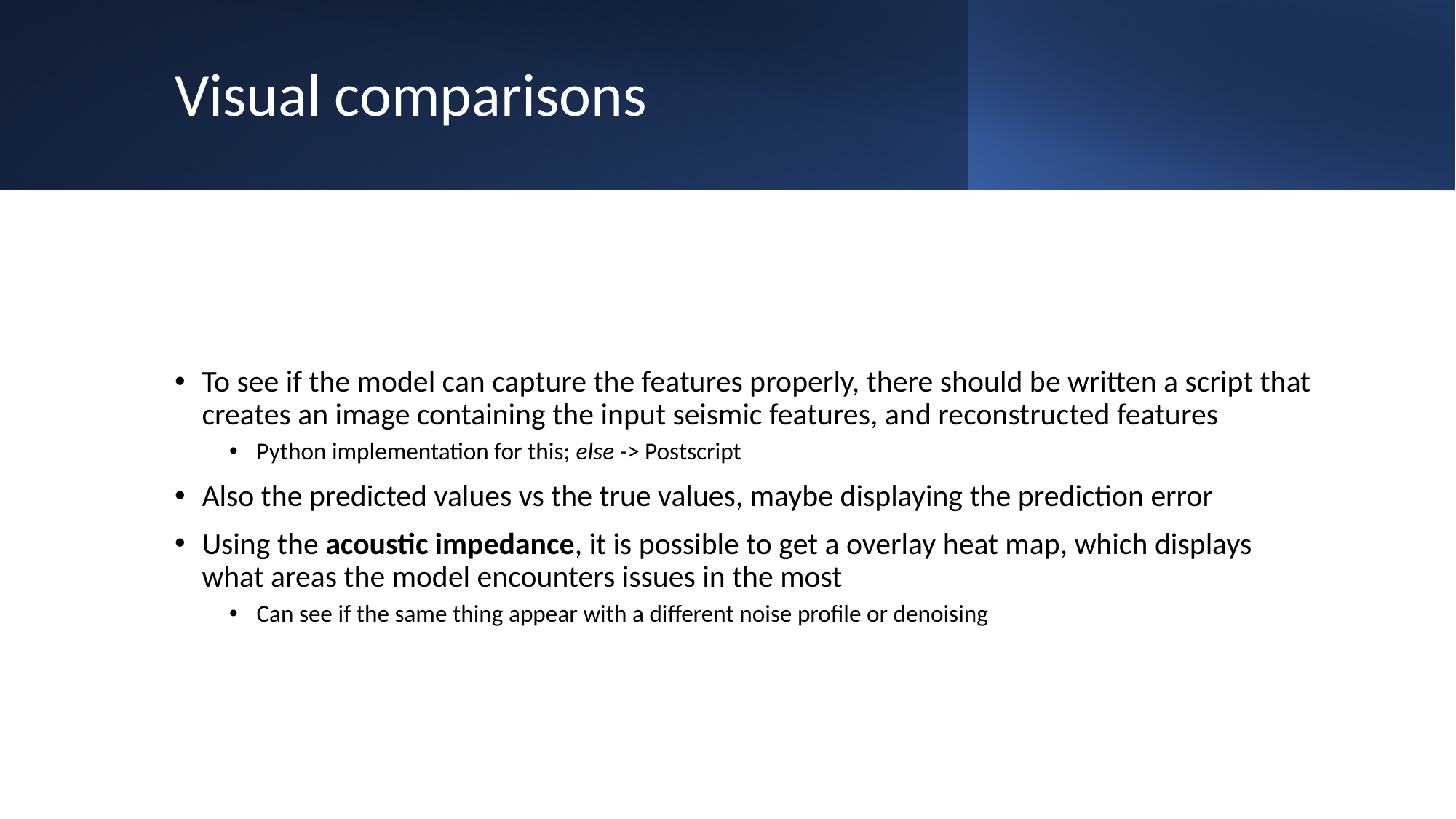

# Visual comparisons
To see if the model can capture the features properly, there should be written a script that creates an image containing the input seismic features, and reconstructed features
Python implementation for this; else -> Postscript
Also the predicted values vs the true values, maybe displaying the prediction error
Using the acoustic impedance, it is possible to get a overlay heat map, which displays what areas the model encounters issues in the most
Can see if the same thing appear with a different noise profile or denoising